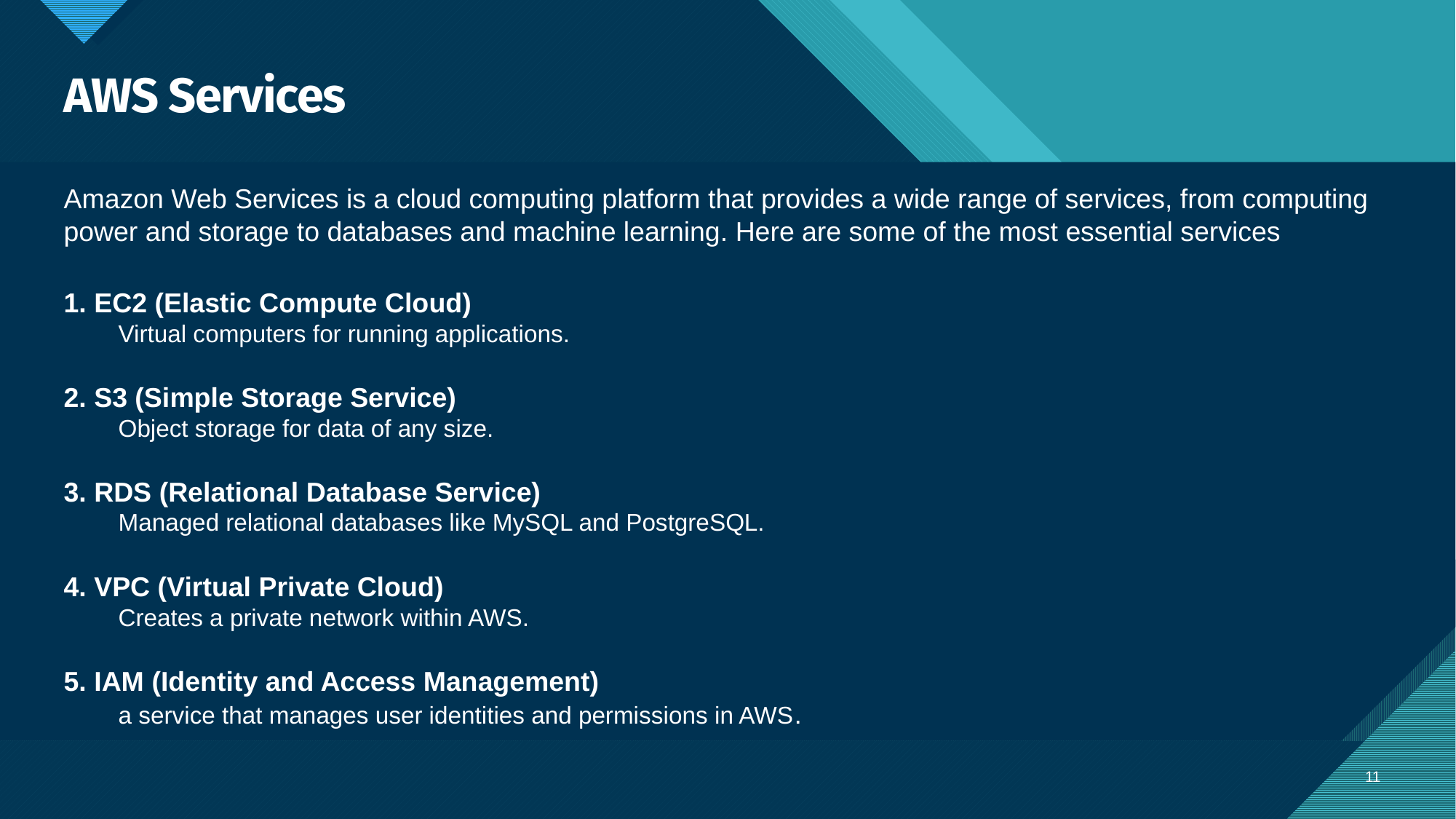

# AWS Services
Amazon Web Services is a cloud computing platform that provides a wide range of services, from computing power and storage to databases and machine learning. Here are some of the most essential services
1. EC2 (Elastic Compute Cloud)
Virtual computers for running applications.

2. S3 (Simple Storage Service)
Object storage for data of any size.

3. RDS (Relational Database Service)
Managed relational databases like MySQL and PostgreSQL.

4. VPC (Virtual Private Cloud)
Creates a private network within AWS.

5. IAM (Identity and Access Management)
a service that manages user identities and permissions in AWS.
11